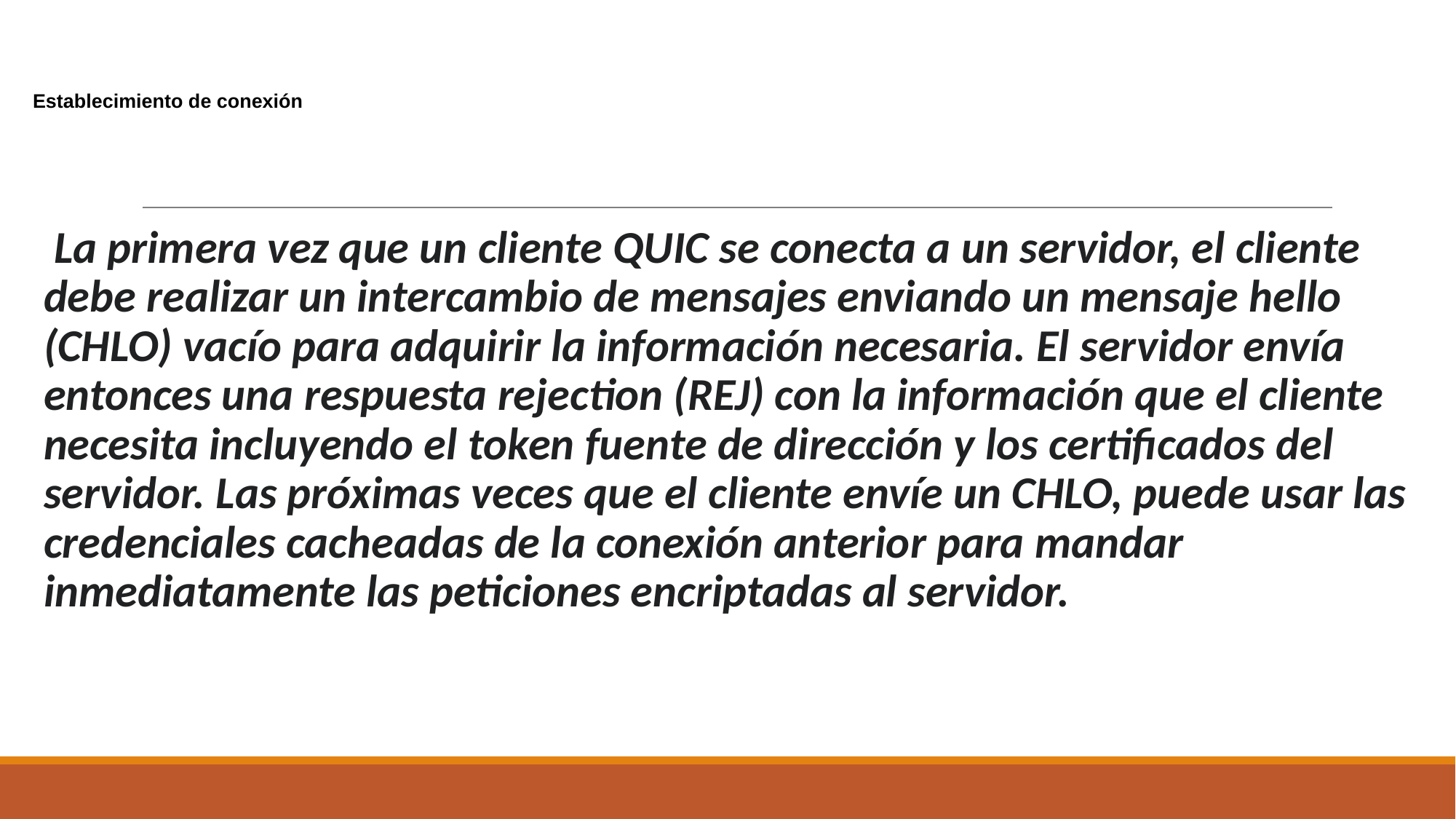

# Establecimiento de conexión
 La primera vez que un cliente QUIC se conecta a un servidor, el cliente debe realizar un intercambio de mensajes enviando un mensaje hello (CHLO) vacío para adquirir la información necesaria. El servidor envía entonces una respuesta rejection (REJ) con la información que el cliente necesita incluyendo el token fuente de dirección y los certificados del servidor. Las próximas veces que el cliente envíe un CHLO, puede usar las credenciales cacheadas de la conexión anterior para mandar inmediatamente las peticiones encriptadas al servidor.